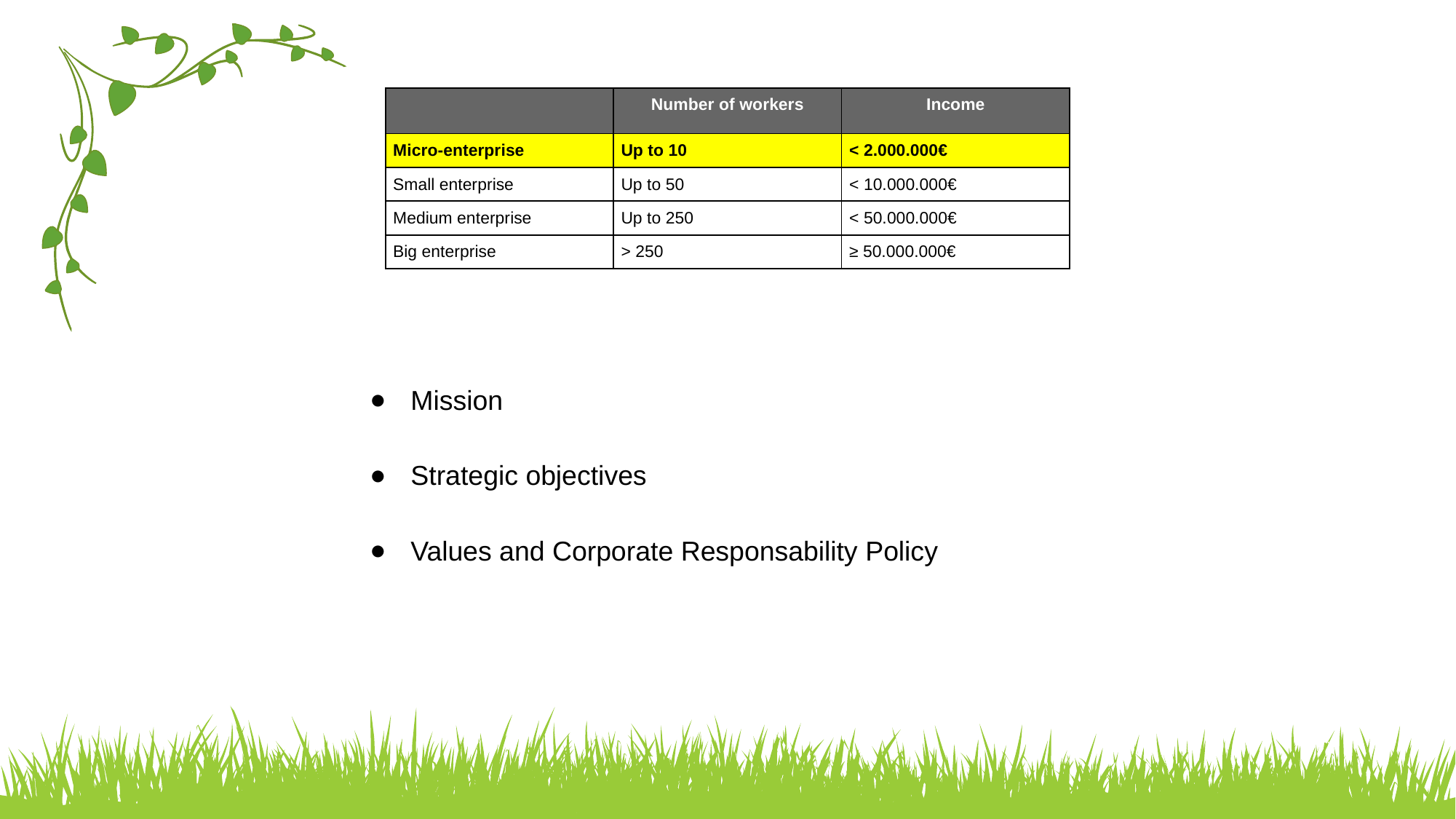

|  | Number of workers | Income |
| --- | --- | --- |
| Micro-enterprise | Up to 10 | < 2.000.000€ |
| Small enterprise | Up to 50 | < 10.000.000€ |
| Medium enterprise | Up to 250 | < 50.000.000€ |
| Big enterprise | > 250 | ≥ 50.000.000€ |
Mission

Strategic objectives

Values and Corporate Responsability Policy